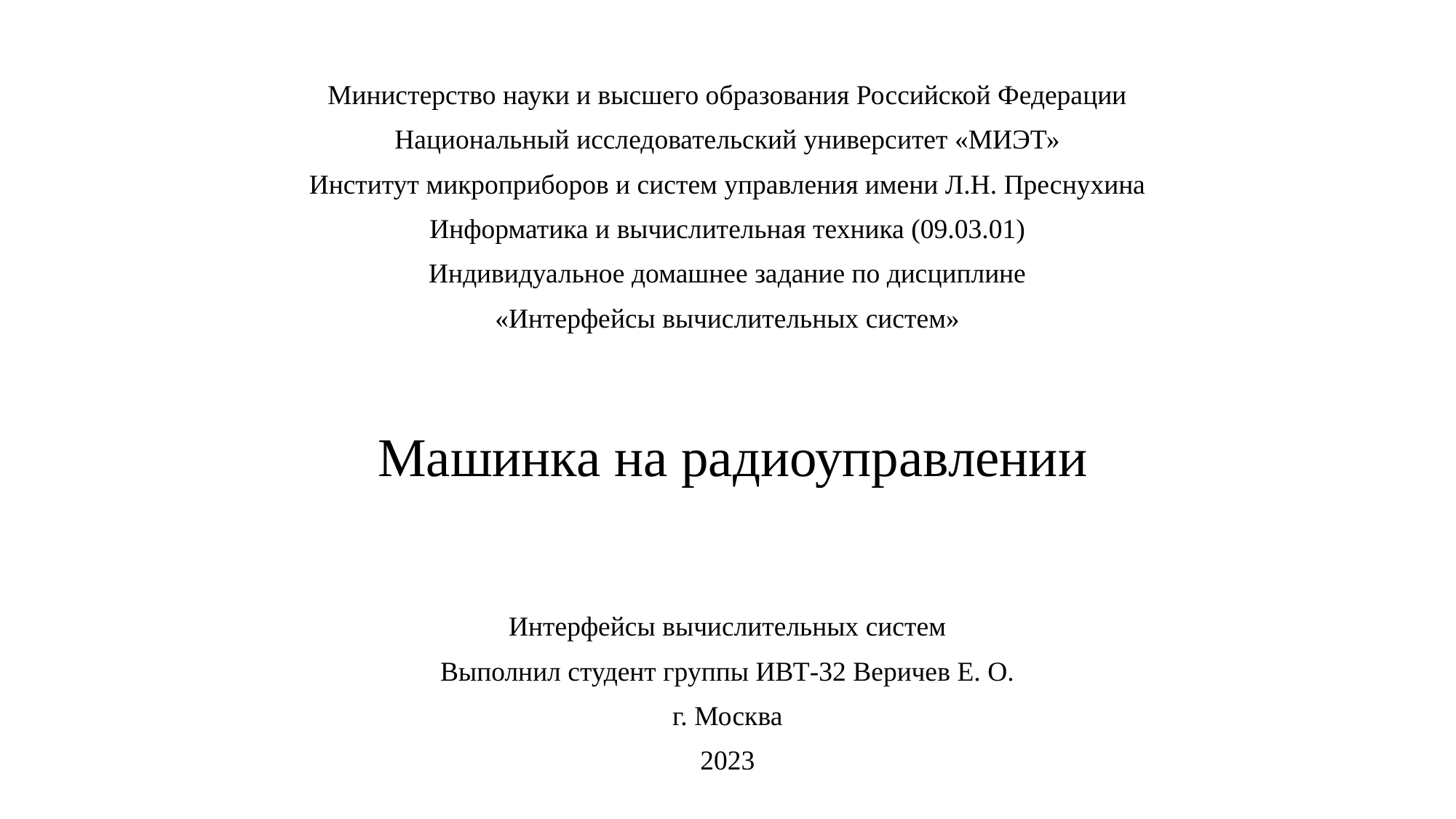

Министерство науки и высшего образования Российской Федерации
Национальный исследовательский университет «МИЭТ»
Институт микроприборов и систем управления имени Л.Н. Преснухина
Информатика и вычислительная техника (09.03.01)
Индивидуальное домашнее задание по дисциплине
«Интерфейсы вычислительных систем»

 Машинка на радиоуправлении

Интерфейсы вычислительных систем
Выполнил студент группы ИВТ-32 Веричев Е. О.
г. Москва
2023